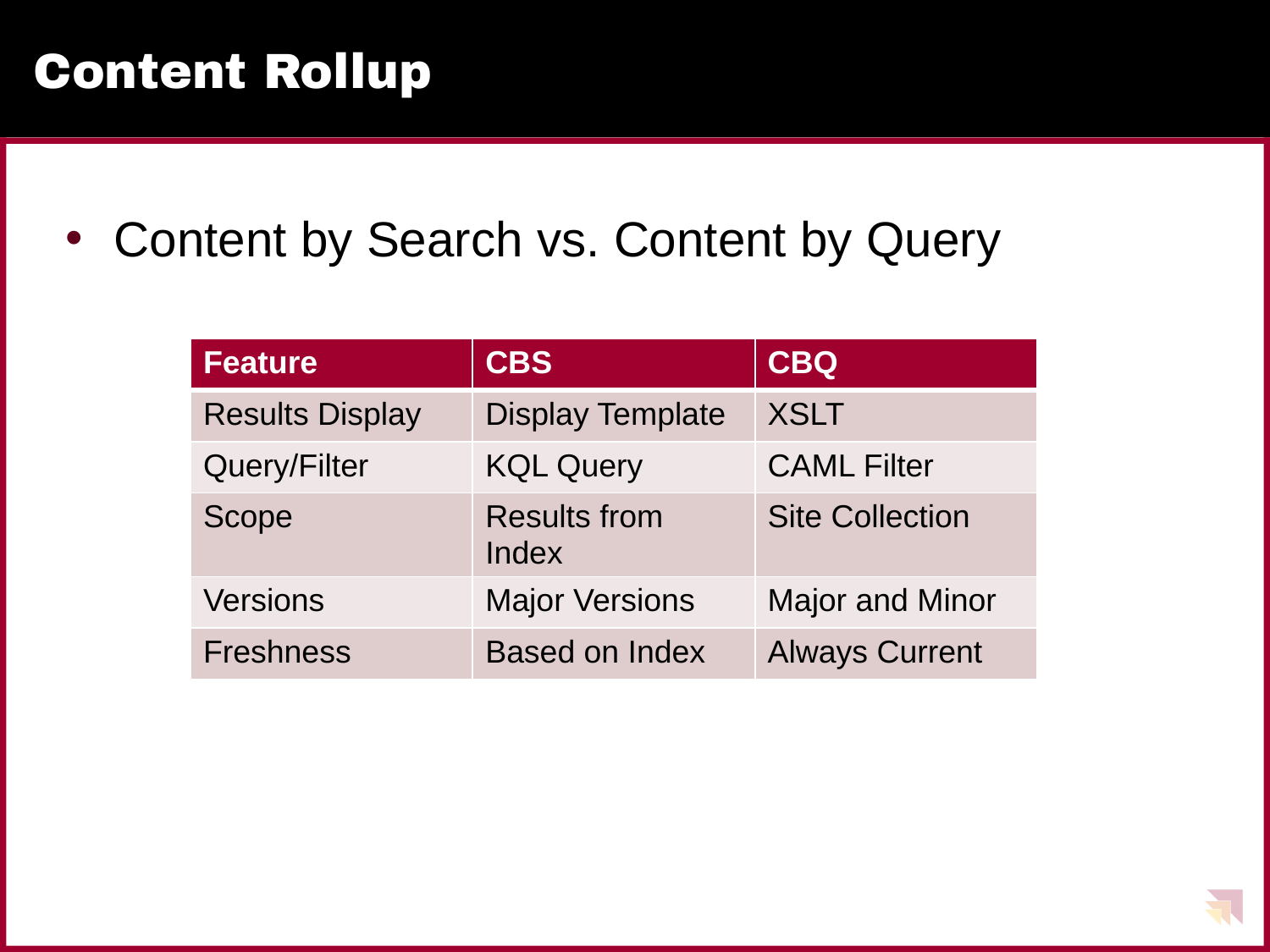

# Content Rollup
Content by Search vs. Content by Query
| Feature | CBS | CBQ |
| --- | --- | --- |
| Results Display | Display Template | XSLT |
| Query/Filter | KQL Query | CAML Filter |
| Scope | Results from Index | Site Collection |
| Versions | Major Versions | Major and Minor |
| Freshness | Based on Index | Always Current |